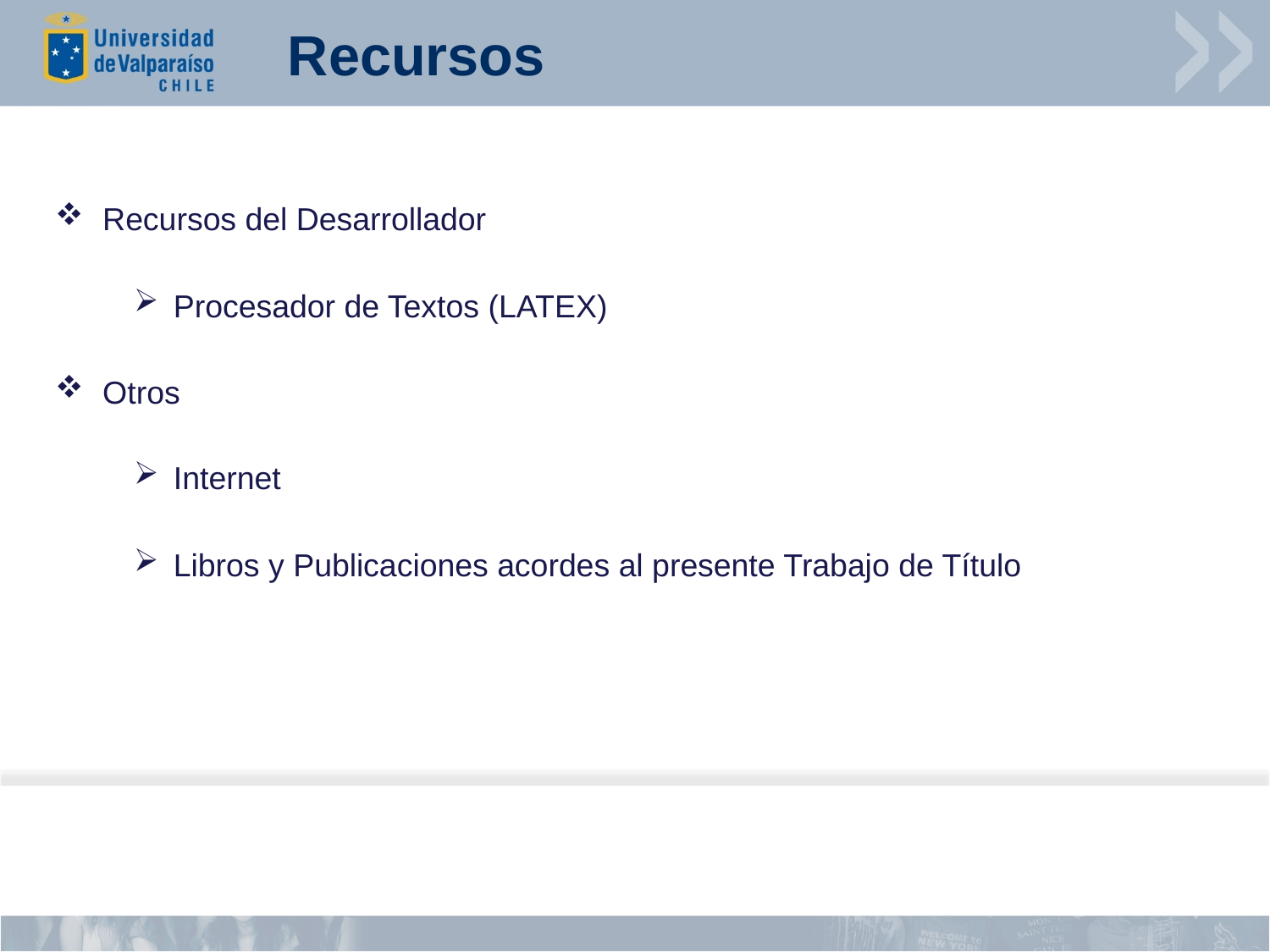

# Recursos
Recursos del Desarrollador
Procesador de Textos (LATEX)
Otros
Internet
Libros y Publicaciones acordes al presente Trabajo de Título